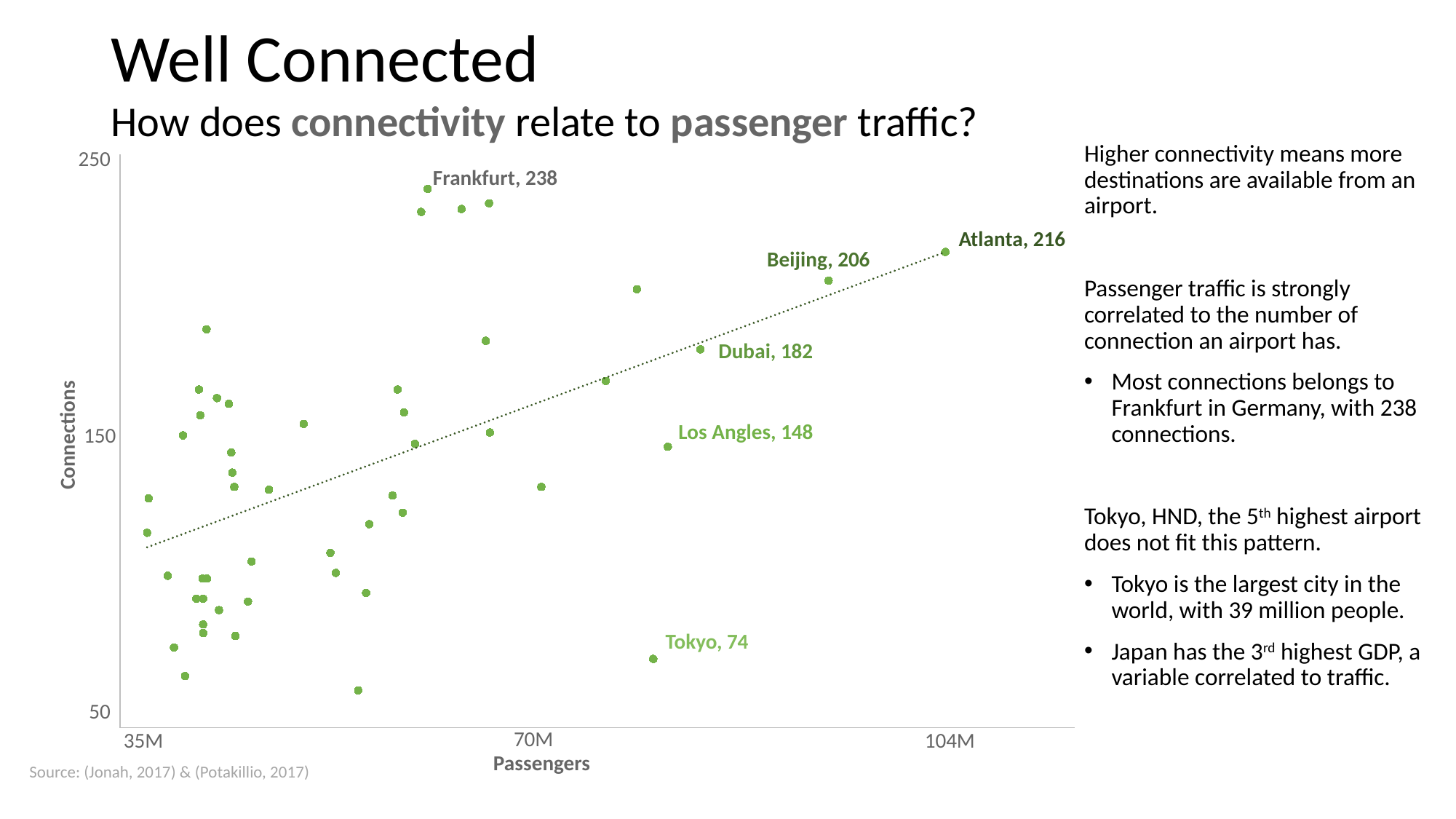

# Well Connected
How does connectivity relate to passenger traffic?
Higher connectivity means more destinations are available from an airport.

Passenger traffic is strongly correlated to the number of connection an airport has.
Most connections belongs to Frankfurt in Germany, with 238 connections.

Tokyo, HND, the 5th highest airport does not fit this pattern.
Tokyo is the largest city in the world, with 39 million people.
Japan has the 3rd highest GDP, a variable correlated to traffic.

250

### Chart

| Category | Connections |
|---|---|
Frankfurt, 238
Atlanta, 216
Beijing, 206
Dubai, 182
Los Angles, 148
150
Connections
Tokyo, 74
50
70M
104M
35M
Passengers
Source: (Jonah, 2017) & (Potakillio, 2017)